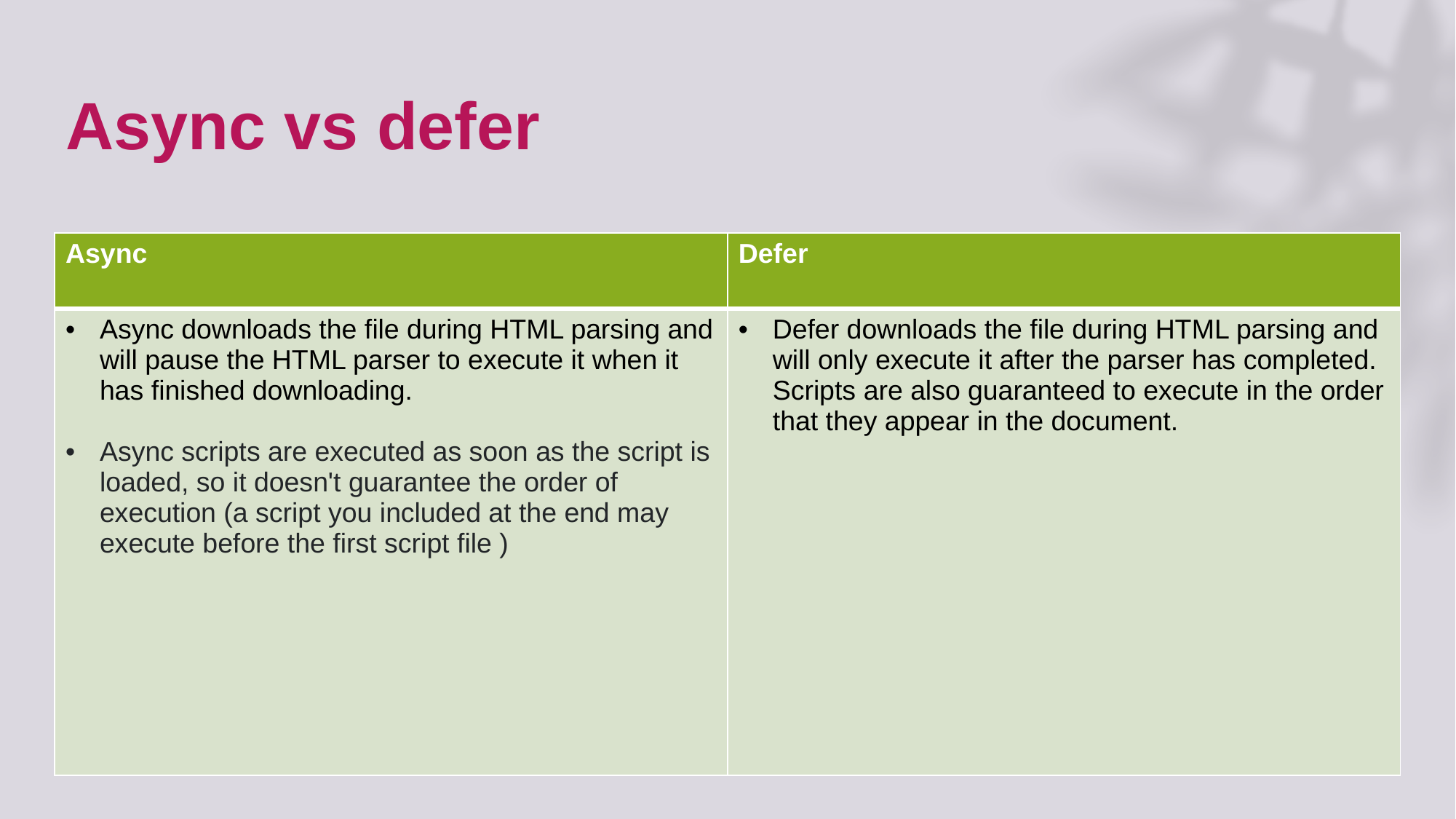

# Async vs defer
| Async | Defer |
| --- | --- |
| Async downloads the file during HTML parsing and will pause the HTML parser to execute it when it has finished downloading. Async scripts are executed as soon as the script is loaded, so it doesn't guarantee the order of execution (a script you included at the end may execute before the first script file ) | Defer downloads the file during HTML parsing and will only execute it after the parser has completed. Scripts are also guaranteed to execute in the order that they appear in the document. |